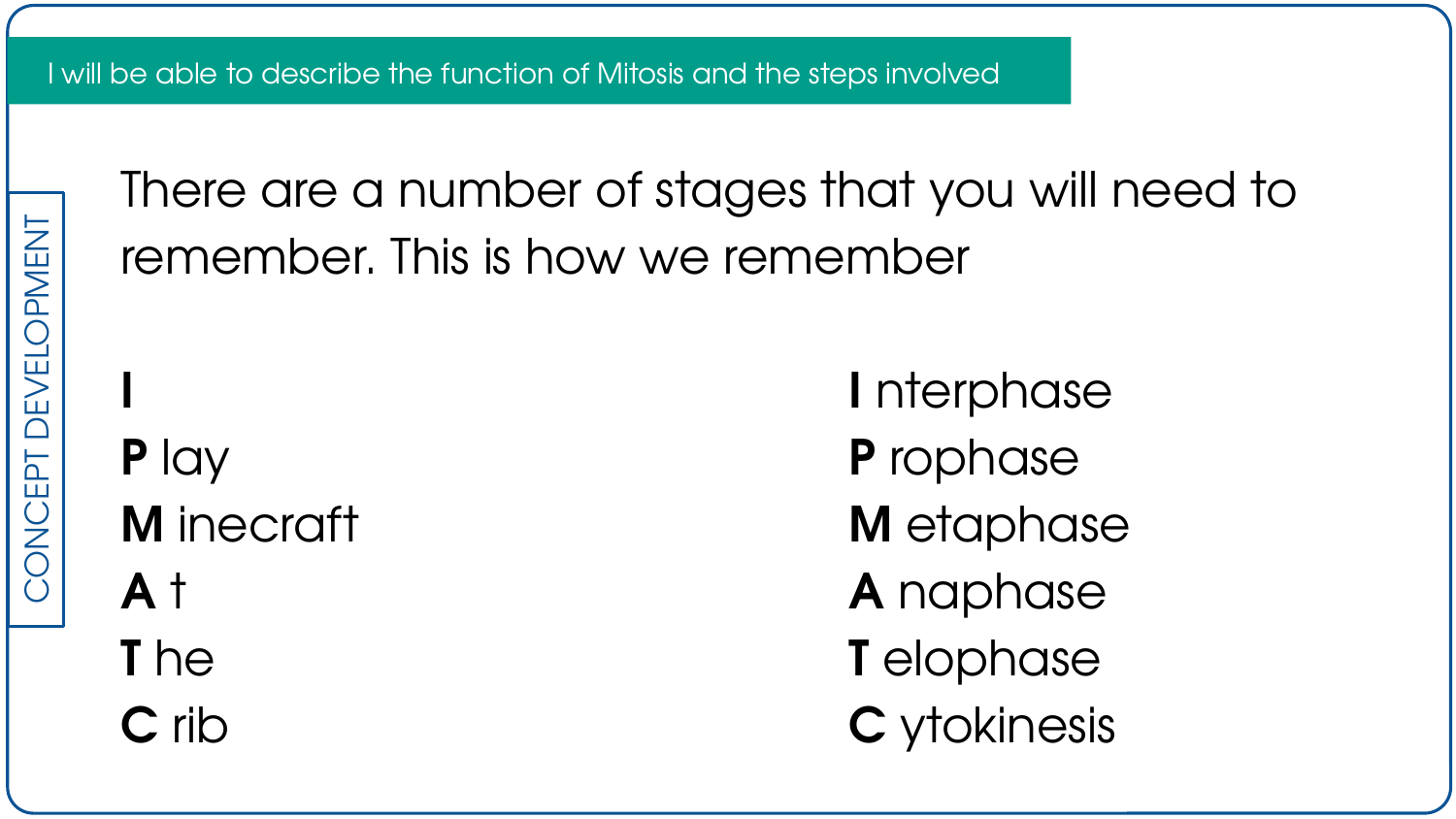

I will be able to describe the function of Mitosis and the steps involved
There are a number of stages that you will need to remember. This is how we remember

I 					I nterphase
P lay					P rophase
M inecraft				M etaphase
A t					A naphase
T he					T elophase
C rib					C ytokinesis